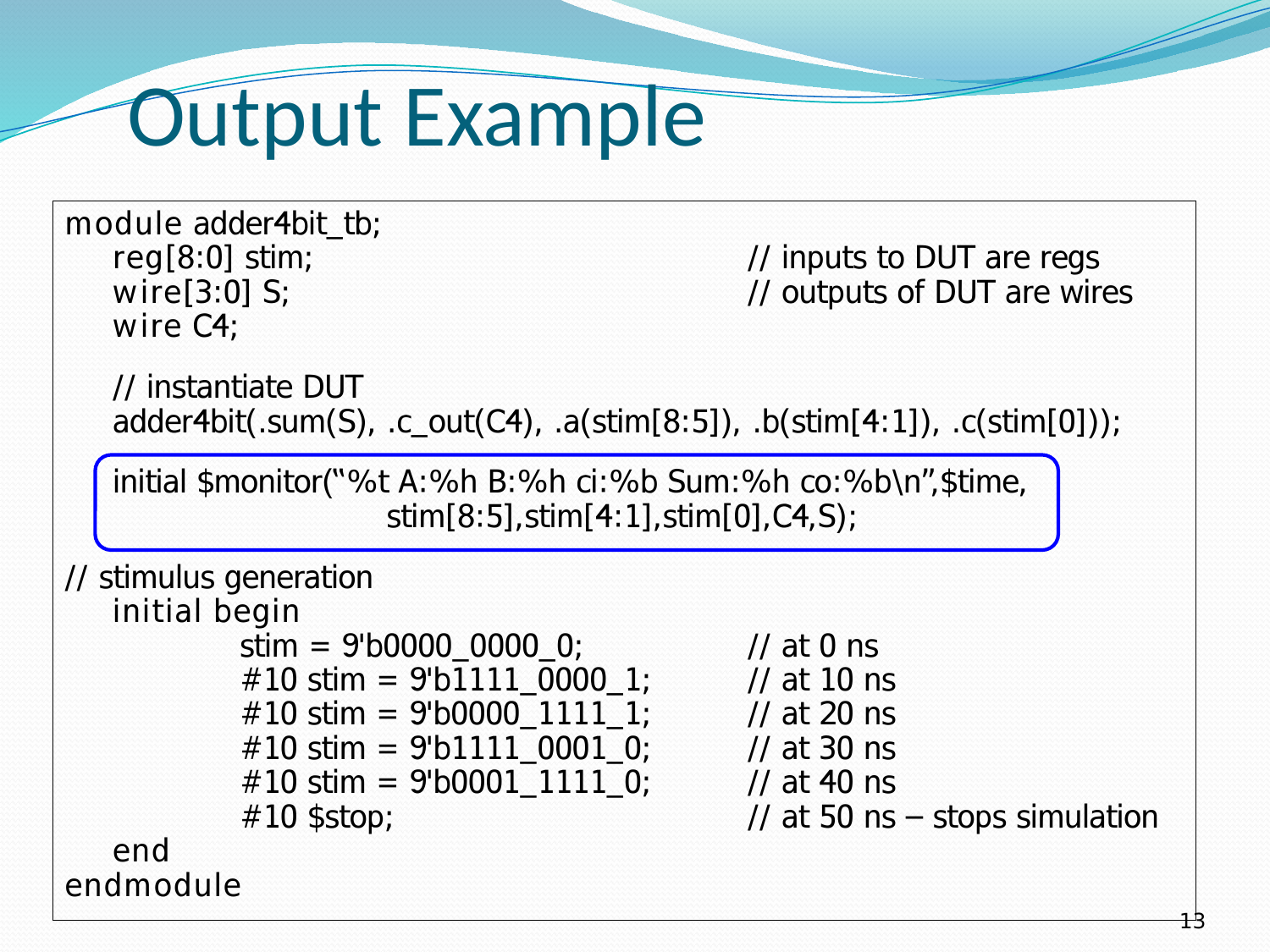

# Output Example
module adder4bit_tb;
 	reg[8:0] stim;				// inputs to DUT are regs
	wire[3:0] S;				// outputs of DUT are wires
   	wire C4;

	// instantiate DUT
	adder4bit(.sum(S), .c_out(C4), .a(stim[8:5]), .b(stim[4:1]), .c(stim[0]));

	initial $monitor(“%t A:%h B:%h ci:%b Sum:%h co:%b\n”,$time,
			  stim[8:5],stim[4:1],stim[0],C4,S);

// stimulus generation
	initial begin
		stim = 9'b0000_0000_0;		// at 0 ns
      	#10 stim = 9'b1111_0000_1;	// at 10 ns
      	#10 stim = 9'b0000_1111_1;	// at 20 ns
      	#10 stim = 9'b1111_0001_0;	// at 30 ns
      	#10 stim = 9'b0001_1111_0;	// at 40 ns
      	#10 $stop;			// at 50 ns – stops simulation
	end
endmodule

13